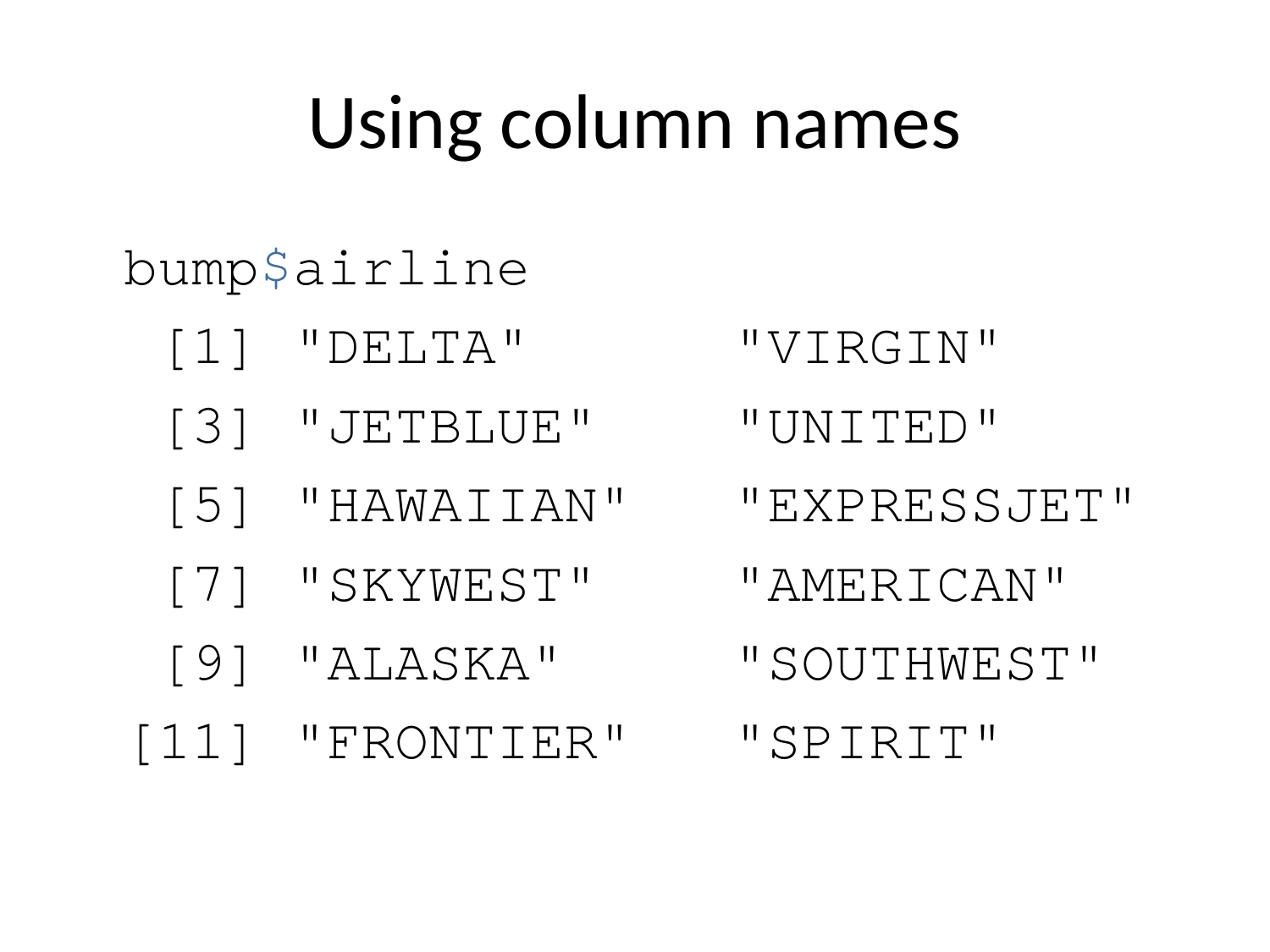

# Using column names
bump$airline
 [1] "DELTA"      "VIRGIN"
 [3] "JETBLUE"    "UNITED"
 [5] "HAWAIIAN"   "EXPRESSJET"
 [7] "SKYWEST"    "AMERICAN"
 [9] "ALASKA"     "SOUTHWEST"
[11] "FRONTIER"   "SPIRIT"